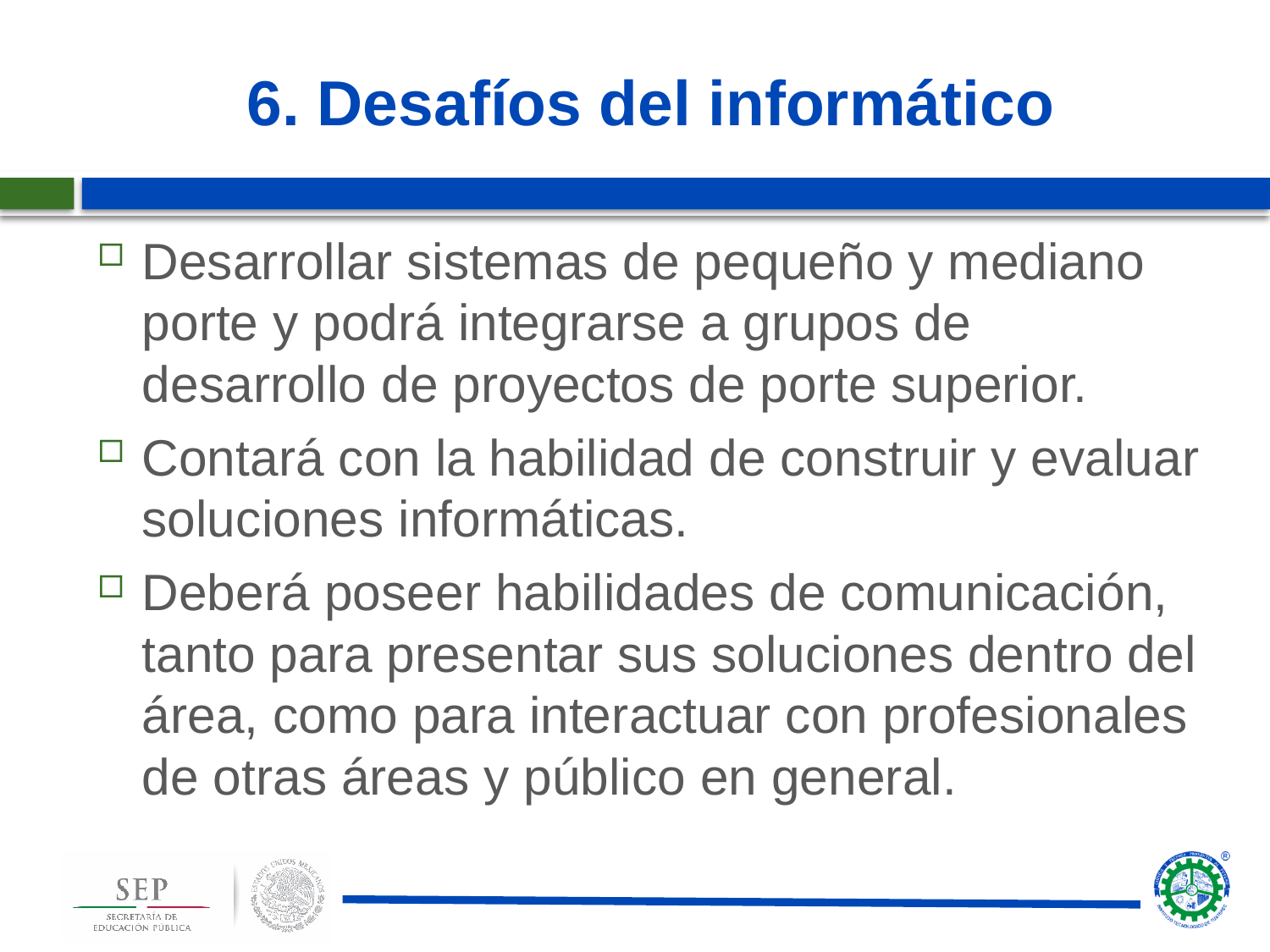

# 6. Desafíos del informático
Desarrollar sistemas de pequeño y mediano porte y podrá integrarse a grupos de desarrollo de proyectos de porte superior.
Contará con la habilidad de construir y evaluar soluciones informáticas.
Deberá poseer habilidades de comunicación, tanto para presentar sus soluciones dentro del área, como para interactuar con profesionales de otras áreas y público en general.